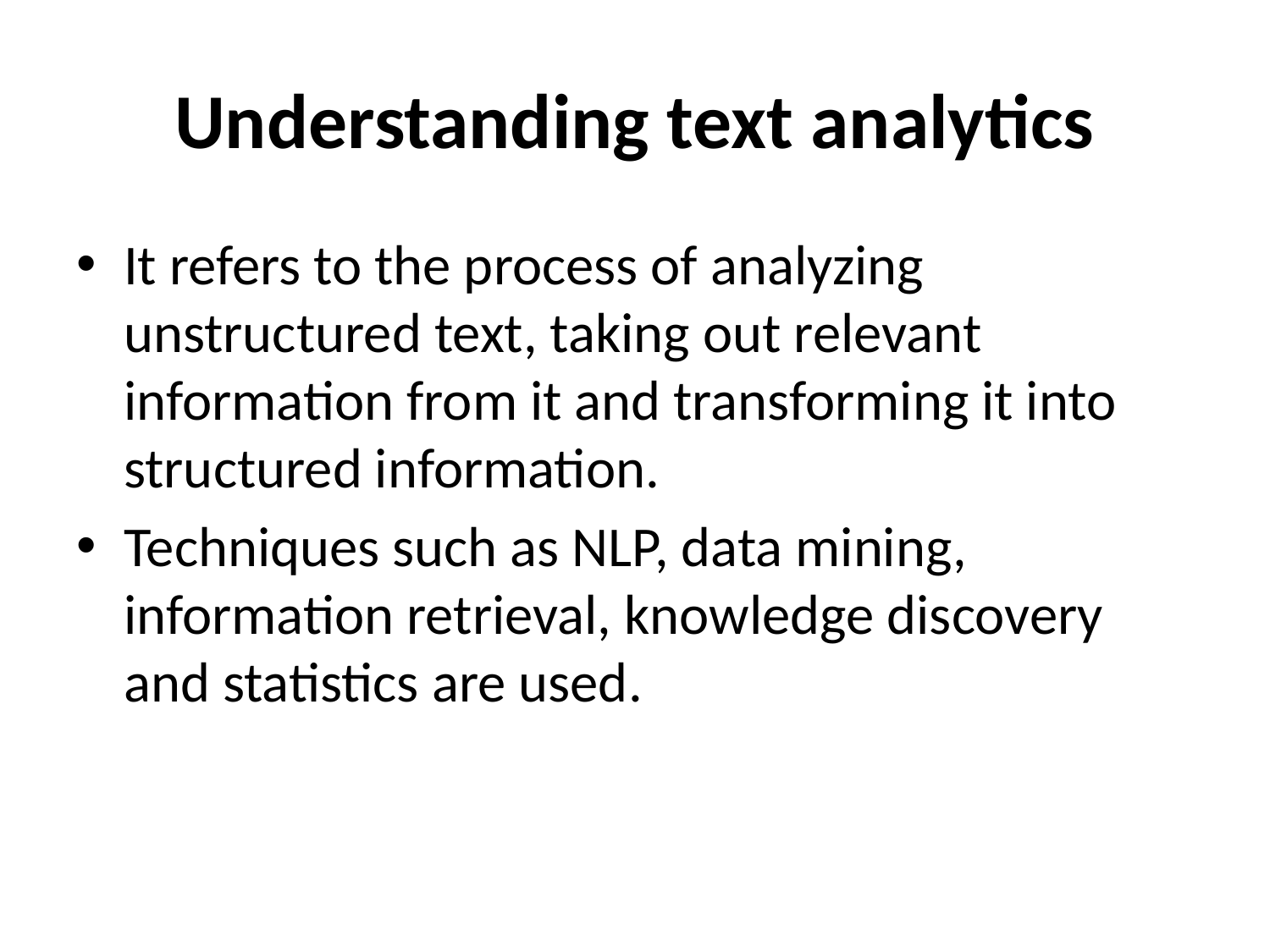

# Understanding text analytics
It refers to the process of analyzing unstructured text, taking out relevant information from it and transforming it into structured information.
Techniques such as NLP, data mining, information retrieval, knowledge discovery and statistics are used.